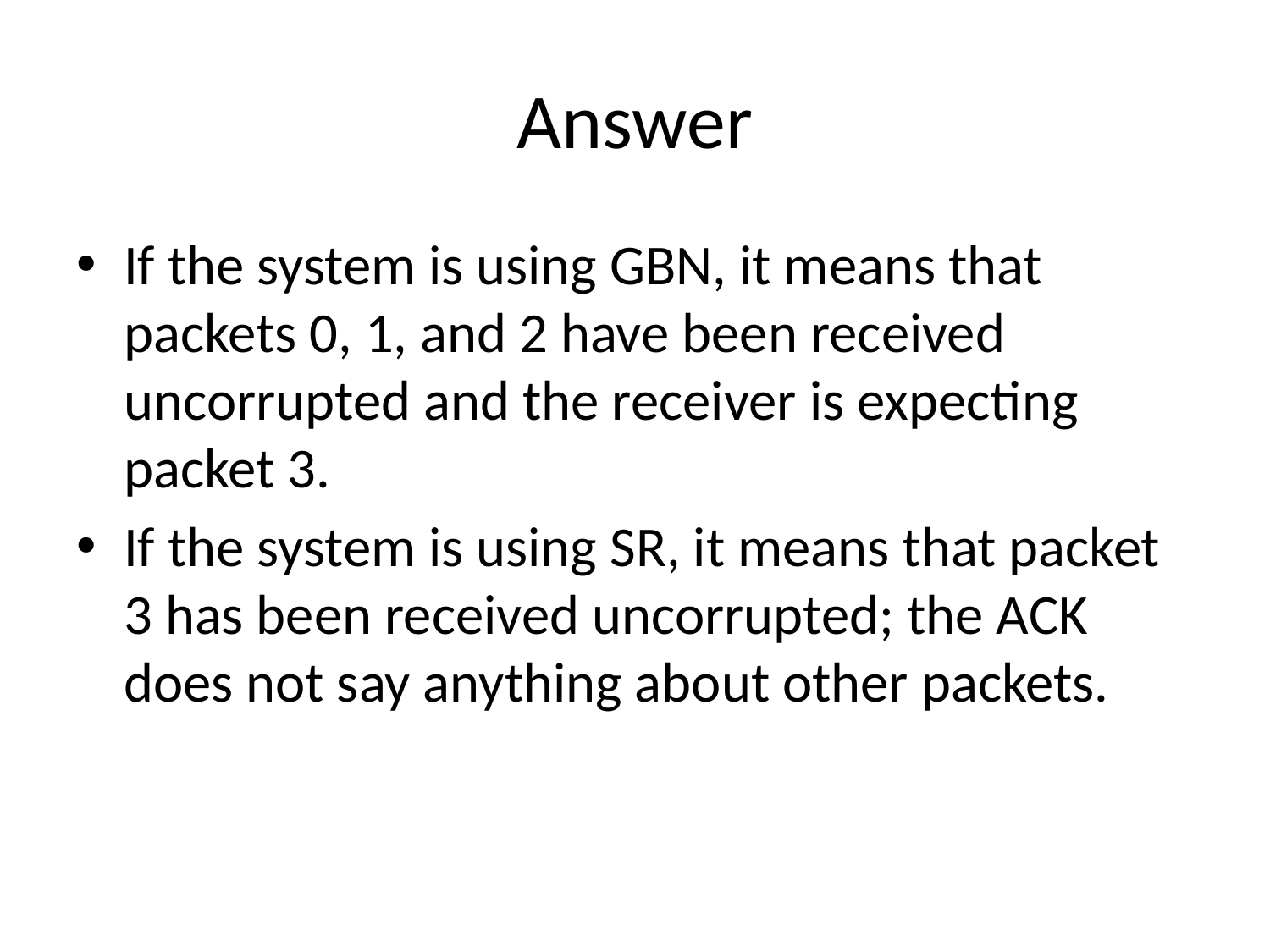

# Answer
If the system is using GBN, it means that packets 0, 1, and 2 have been received uncorrupted and the receiver is expecting packet 3.
If the system is using SR, it means that packet 3 has been received uncorrupted; the ACK does not say anything about other packets.